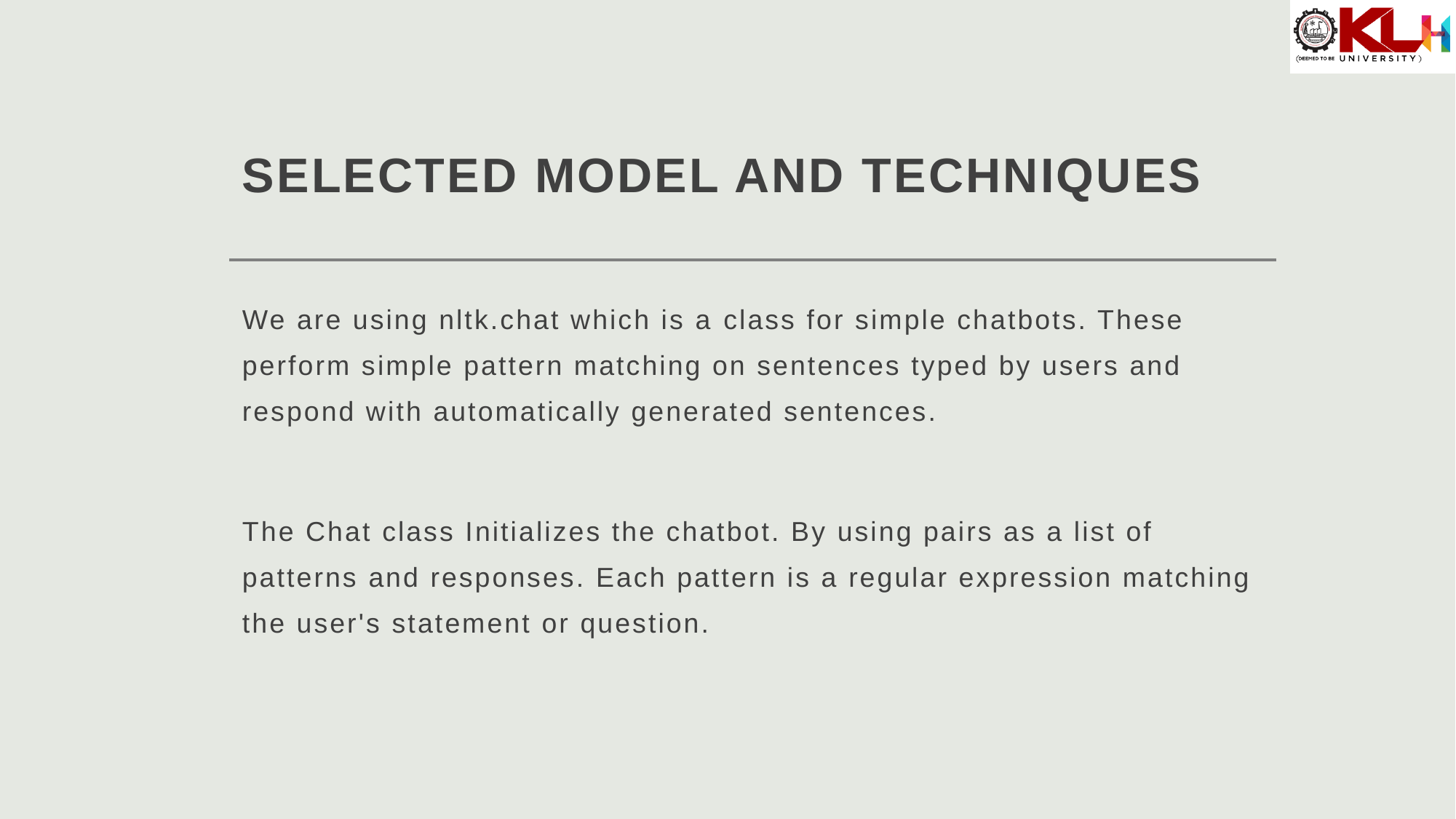

# SELECTED MODEL AND TECHNIQUES
We are using nltk.chat which is a class for simple chatbots. These perform simple pattern matching on sentences typed by users and respond with automatically generated sentences.

The Chat class Initializes the chatbot. By using pairs as a list of patterns and responses. Each pattern is a regular expression matching the user's statement or question.